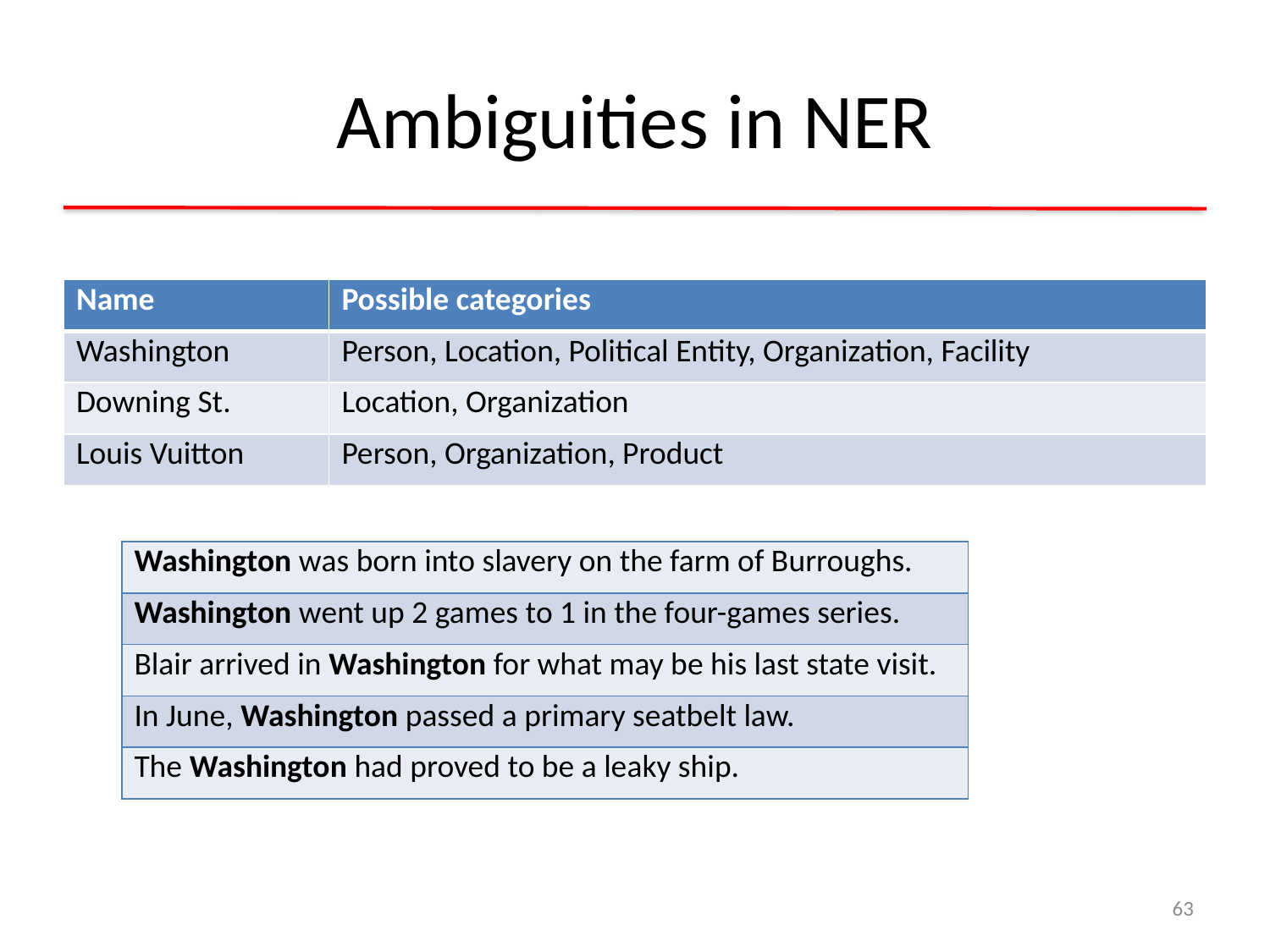

# Ambiguities in NER
| Name | Possible categories |
| --- | --- |
| Washington | Person, Location, Political Entity, Organization, Facility |
| Downing St. | Location, Organization |
| Louis Vuitton | Person, Organization, Product |
| Washington was born into slavery on the farm of Burroughs. |
| --- |
| Washington went up 2 games to 1 in the four-games series. |
| Blair arrived in Washington for what may be his last state visit. |
| In June, Washington passed a primary seatbelt law. |
| The Washington had proved to be a leaky ship. |
63